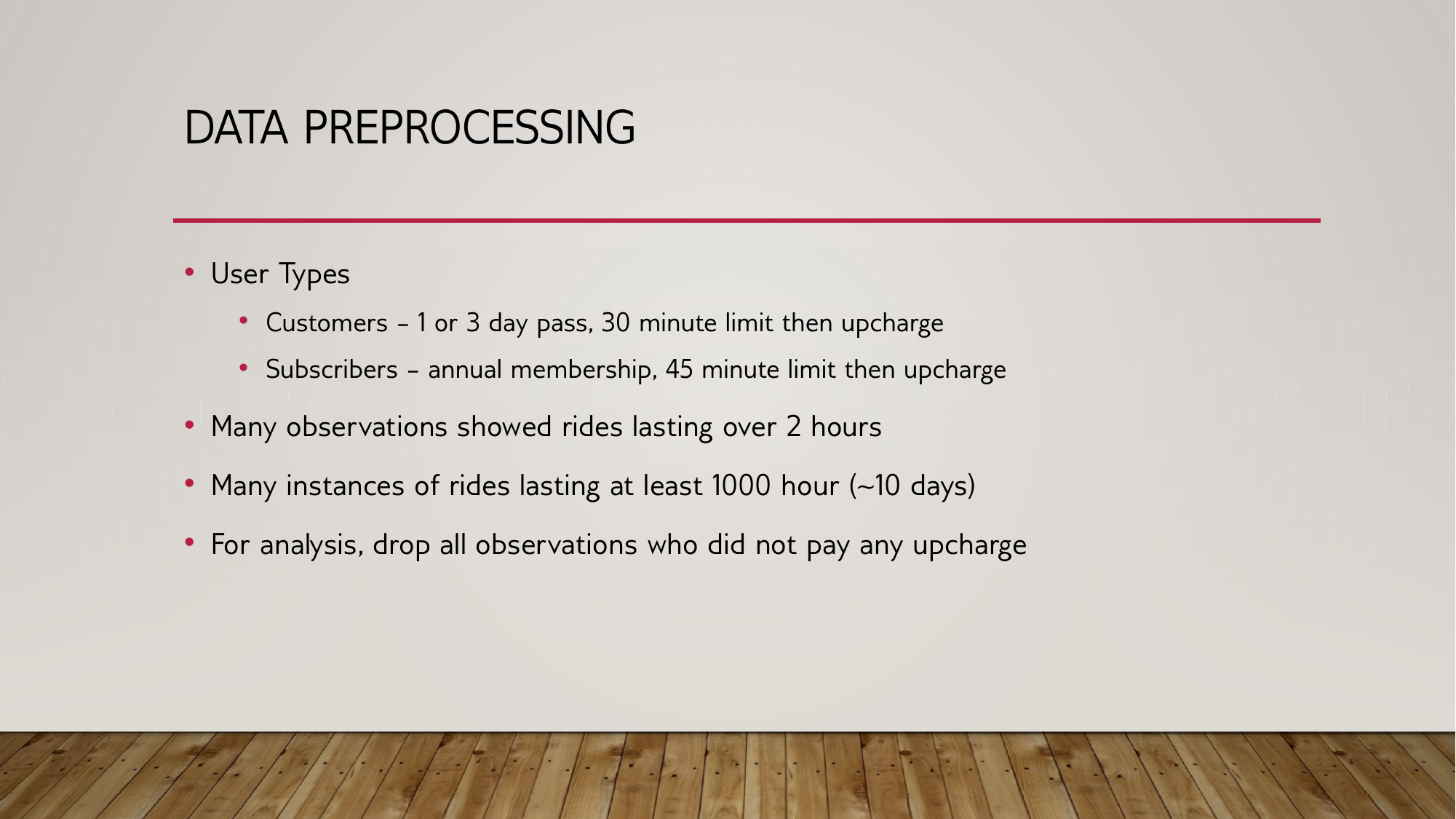

# Data Preprocessing
User Types
Customers – 1 or 3 day pass, 30 minute limit then upcharge
Subscribers – annual membership, 45 minute limit then upcharge
Many observations showed rides lasting over 2 hours
Many instances of rides lasting at least 1000 hour (~10 days)
For analysis, drop all observations who did not pay any upcharge